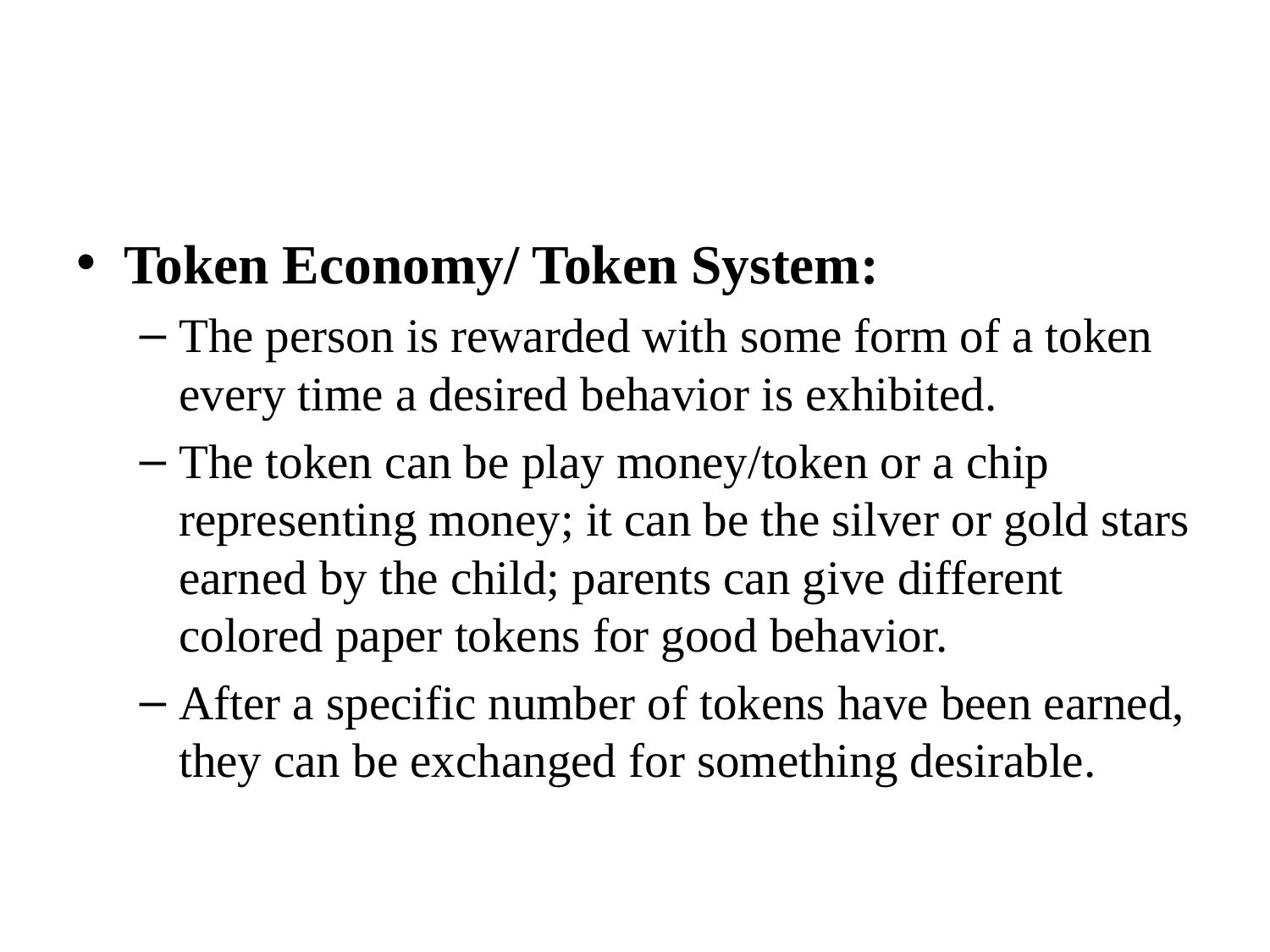

#
Token Economy/ Token System:
The person is rewarded with some form of a token every time a desired behavior is exhibited.
The token can be play money/token or a chip representing money; it can be the silver or gold stars earned by the child; parents can give different colored paper tokens for good behavior.
After a specific number of tokens have been earned, they can be exchanged for something desirable.